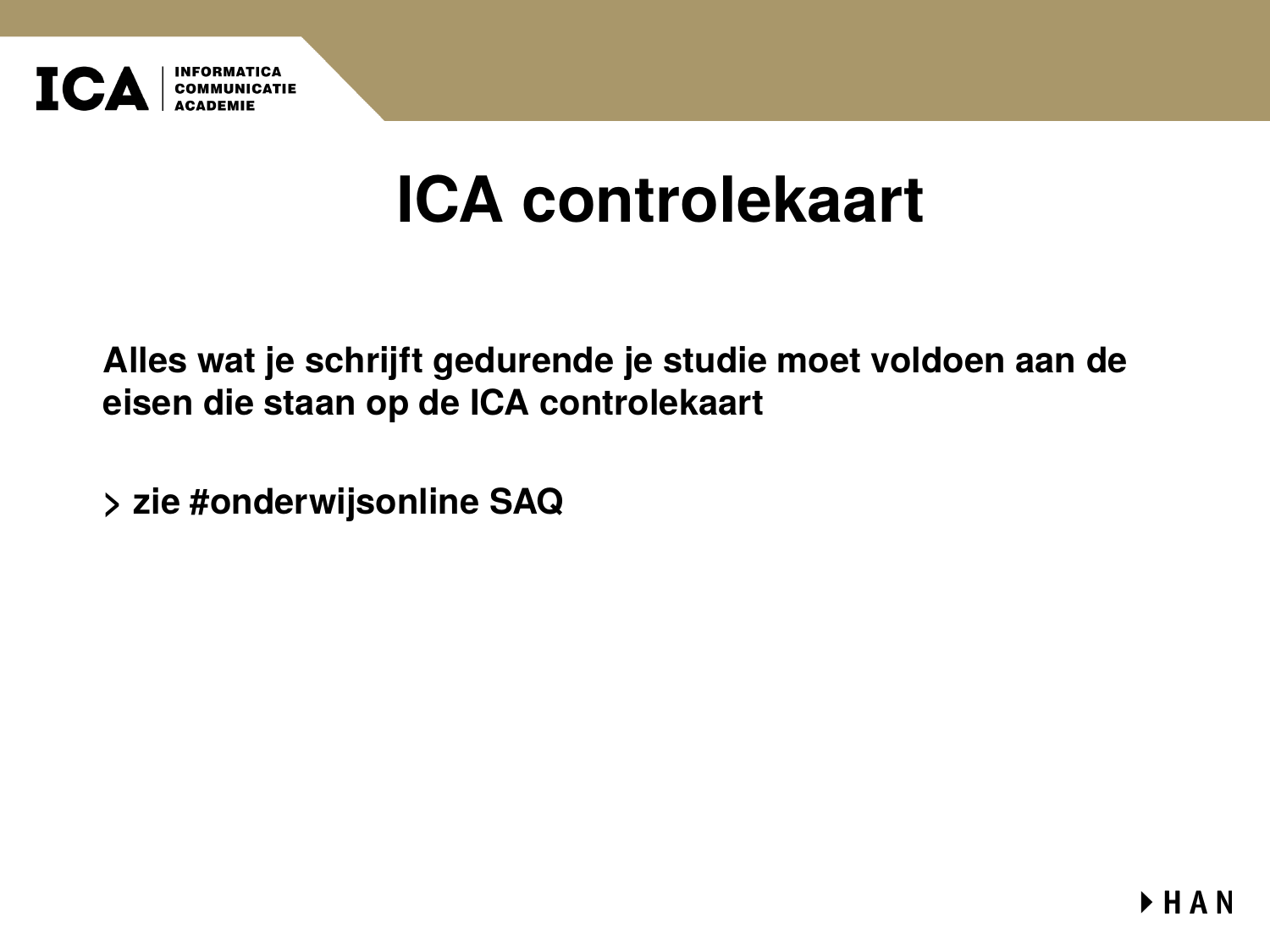

# ICA controlekaart

Alles wat je schrijft gedurende je studie moet voldoen aan de eisen die staan op de ICA controlekaart

> zie #onderwijsonline SAQ